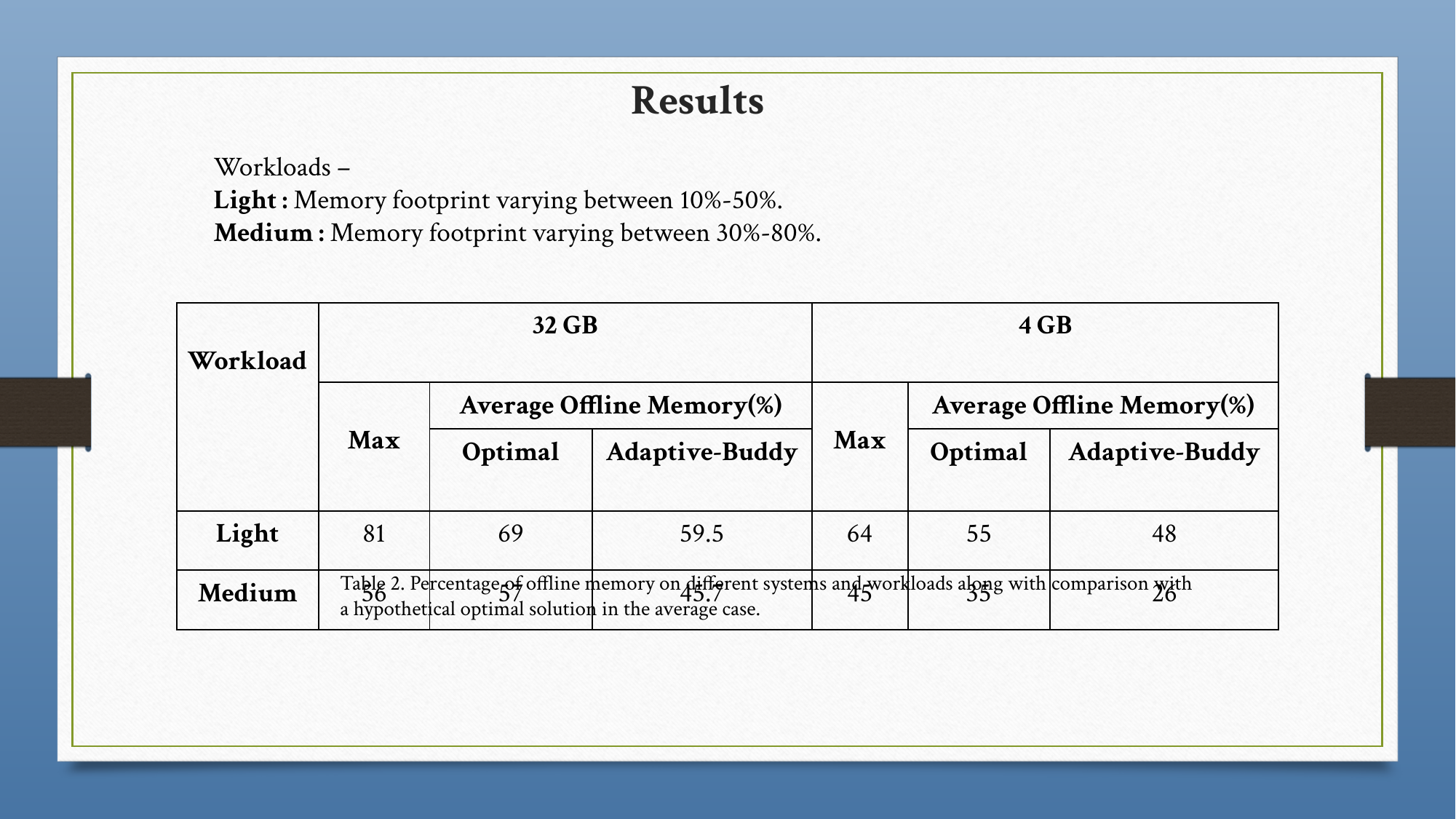

# Results
Workloads –
Light : Memory footprint varying between 10%-50%.
Medium : Memory footprint varying between 30%-80%.

| Workload | 32 GB |  |  | 4 GB |  |  |
| --- | --- | --- | --- | --- | --- | --- |
|  | Max | Average Offline Memory(%) |  | Max | Average Offline Memory(%) |  |
|  |  | Optimal | Adaptive-Buddy |  | Optimal | Adaptive-Buddy |
| Light | 81 | 69 | 59.5 | 64 | 55 | 48 |
| Medium | 56 | 57 | 45.7 | 45 | 35 | 26 |
Table 2. Percentage of offline memory on different systems and workloads along with comparison with a hypothetical optimal solution in the average case.